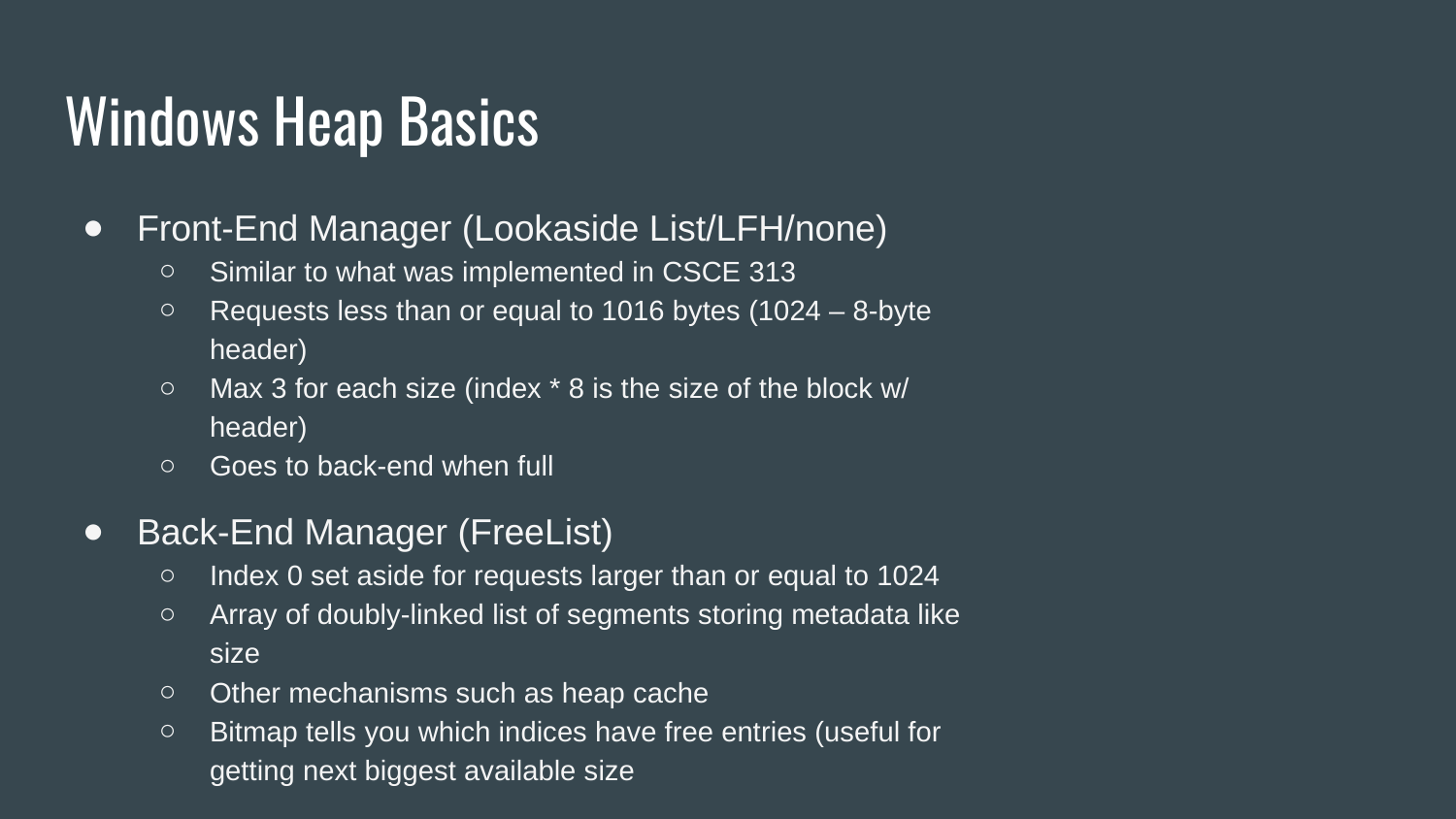

# Windows Heap Basics
Front-End Manager (Lookaside List/LFH/none)
Similar to what was implemented in CSCE 313
Requests less than or equal to 1016 bytes (1024 – 8-byte header)
Max 3 for each size (index * 8 is the size of the block w/ header)
Goes to back-end when full
Back-End Manager (FreeList)
Index 0 set aside for requests larger than or equal to 1024
Array of doubly-linked list of segments storing metadata like size
Other mechanisms such as heap cache
Bitmap tells you which indices have free entries (useful for getting next biggest available size